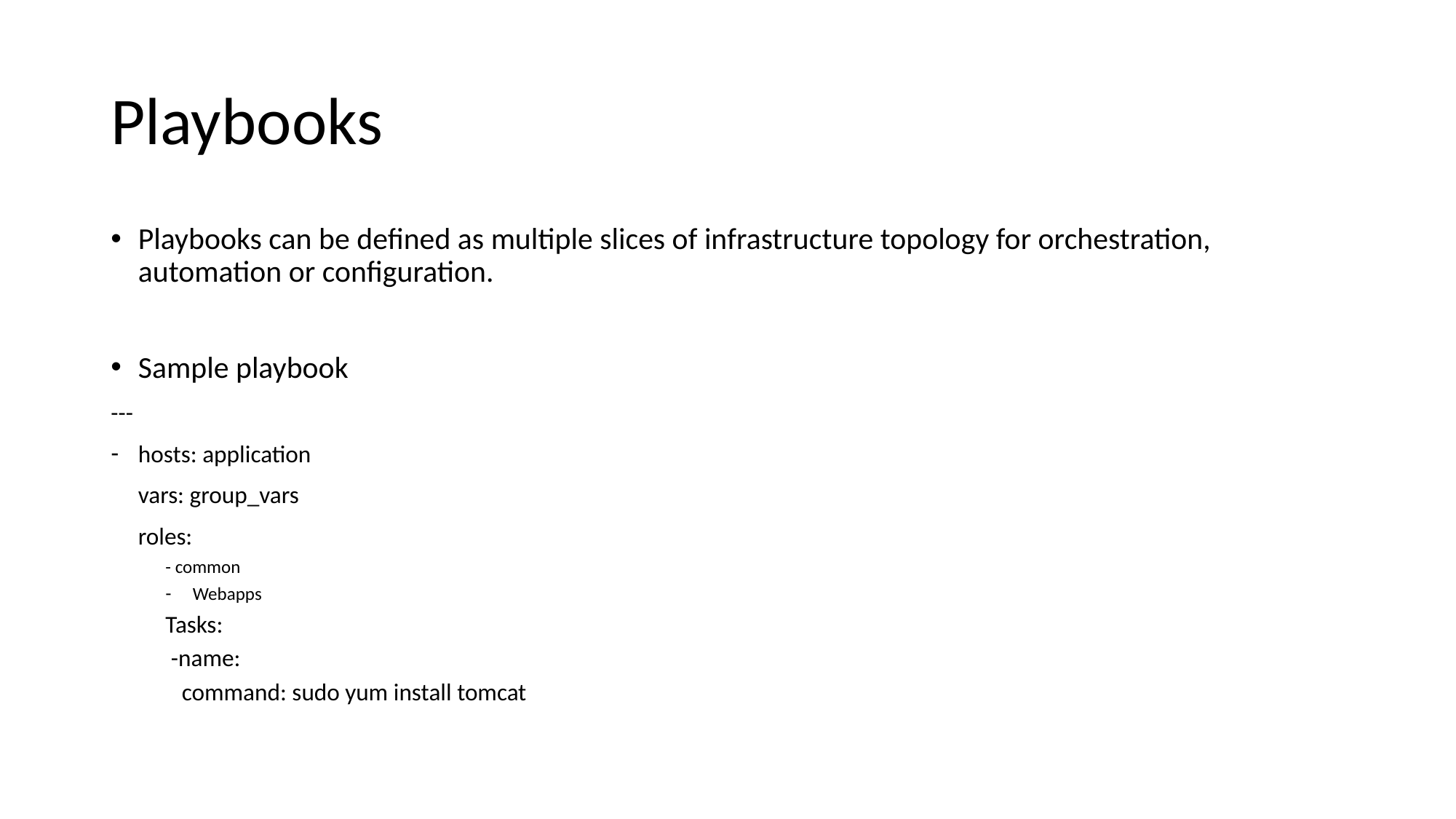

# Playbooks
Playbooks can be defined as multiple slices of infrastructure topology for orchestration, automation or configuration.

Sample playbook
---
hosts: application
     vars: group_vars
     roles:
- common
Webapps
Tasks:
 -name:
   command: sudo yum install tomcat